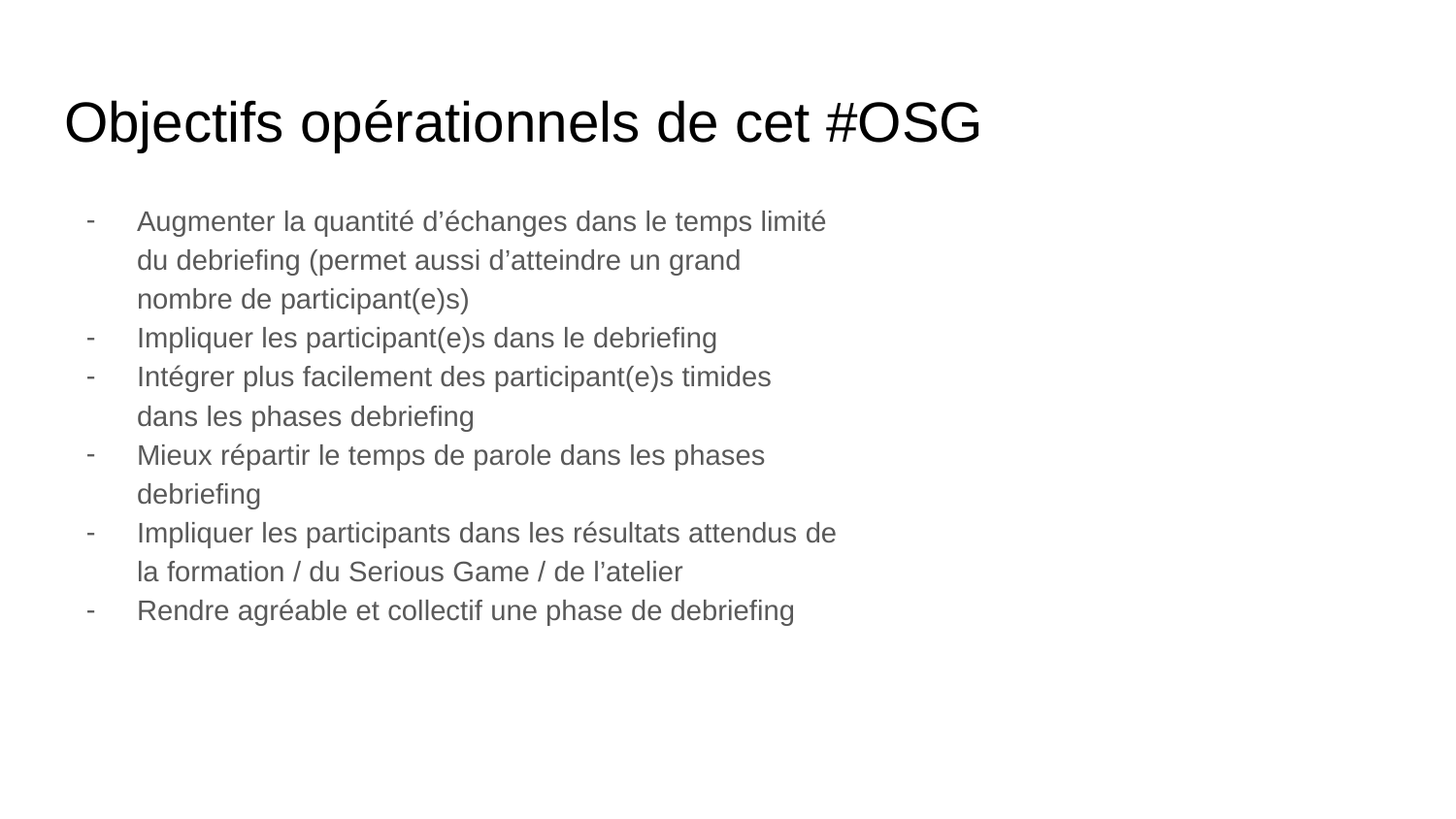

# Objectifs opérationnels de cet #OSG
Augmenter la quantité d’échanges dans le temps limité du debriefing (permet aussi d’atteindre un grand nombre de participant(e)s)
Impliquer les participant(e)s dans le debriefing
Intégrer plus facilement des participant(e)s timides dans les phases debriefing
Mieux répartir le temps de parole dans les phases debriefing
Impliquer les participants dans les résultats attendus de la formation / du Serious Game / de l’atelier
Rendre agréable et collectif une phase de debriefing